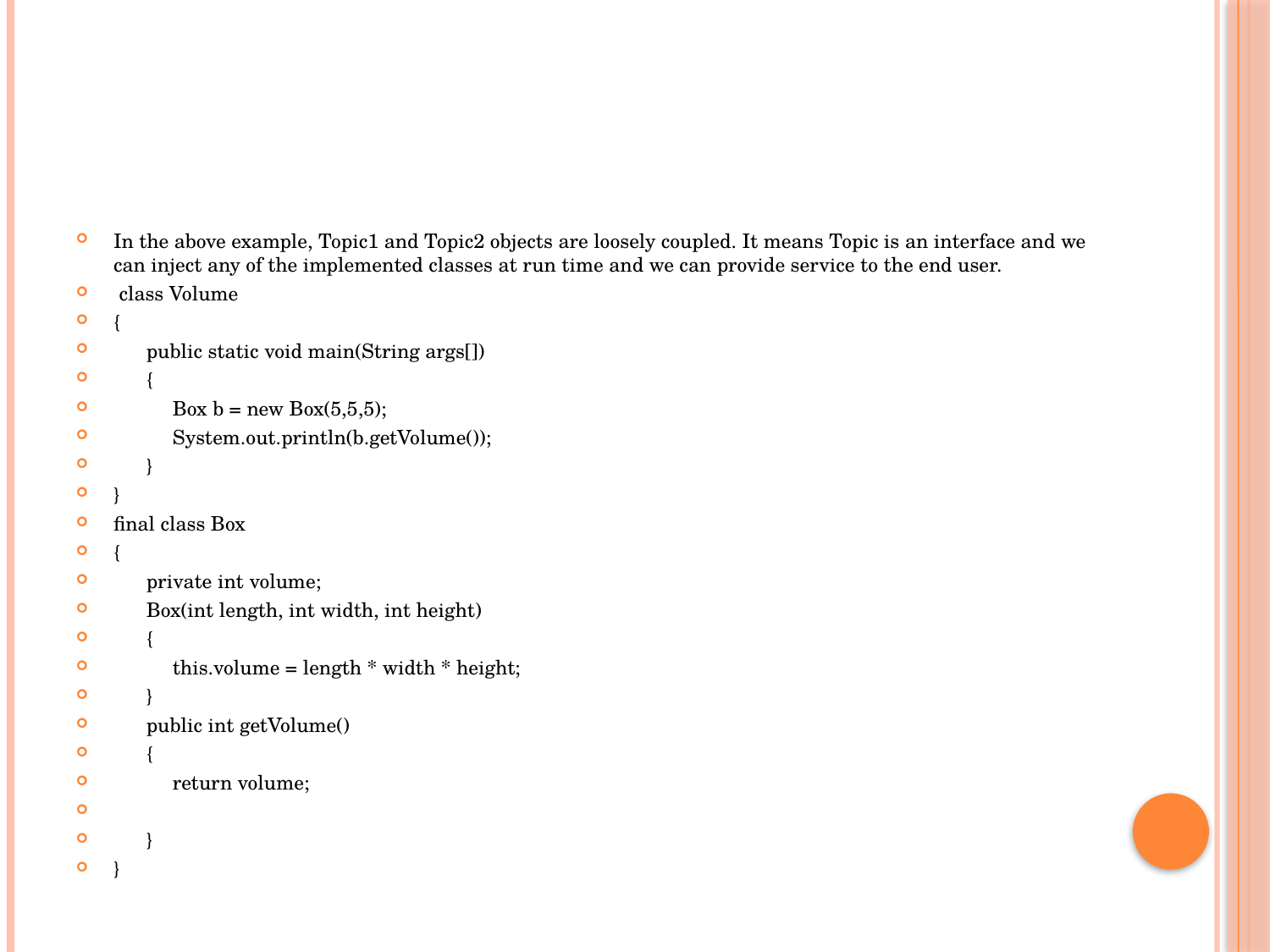

#
In the above example, Topic1 and Topic2 objects are loosely coupled. It means Topic is an interface and we can inject any of the implemented classes at run time and we can provide service to the end user.
 class Volume
{
     public static void main(String args[])
     {
         Box b = new Box(5,5,5);
         System.out.println(b.getVolume());
     }
}
final class Box
{
     private int volume;
     Box(int length, int width, int height)
     {
         this.volume = length * width * height;
     }
     public int getVolume()
     {
         return volume;

     }
}